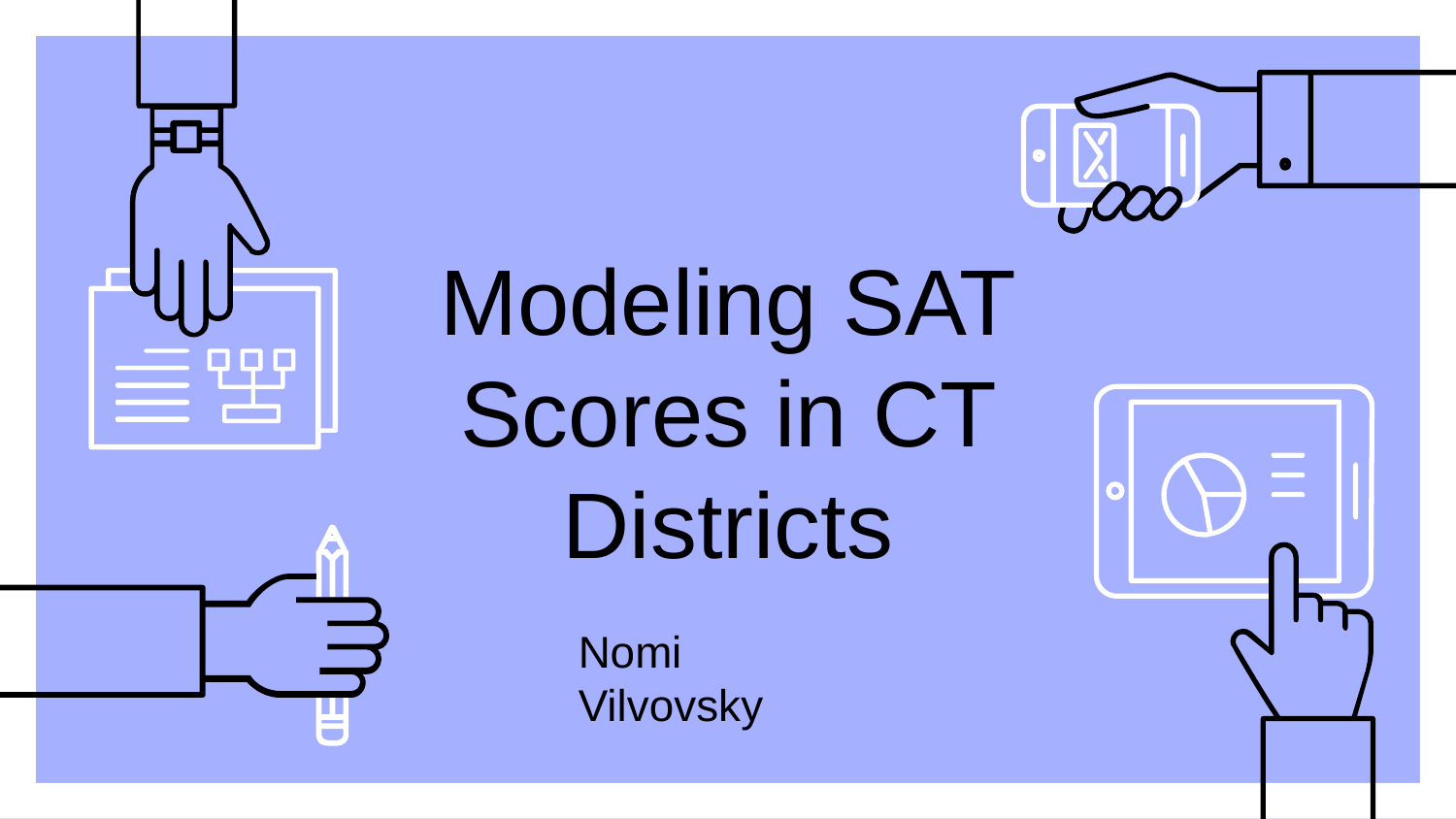

# Modeling SAT Scores in CT Districts
Nomi Vilvovsky